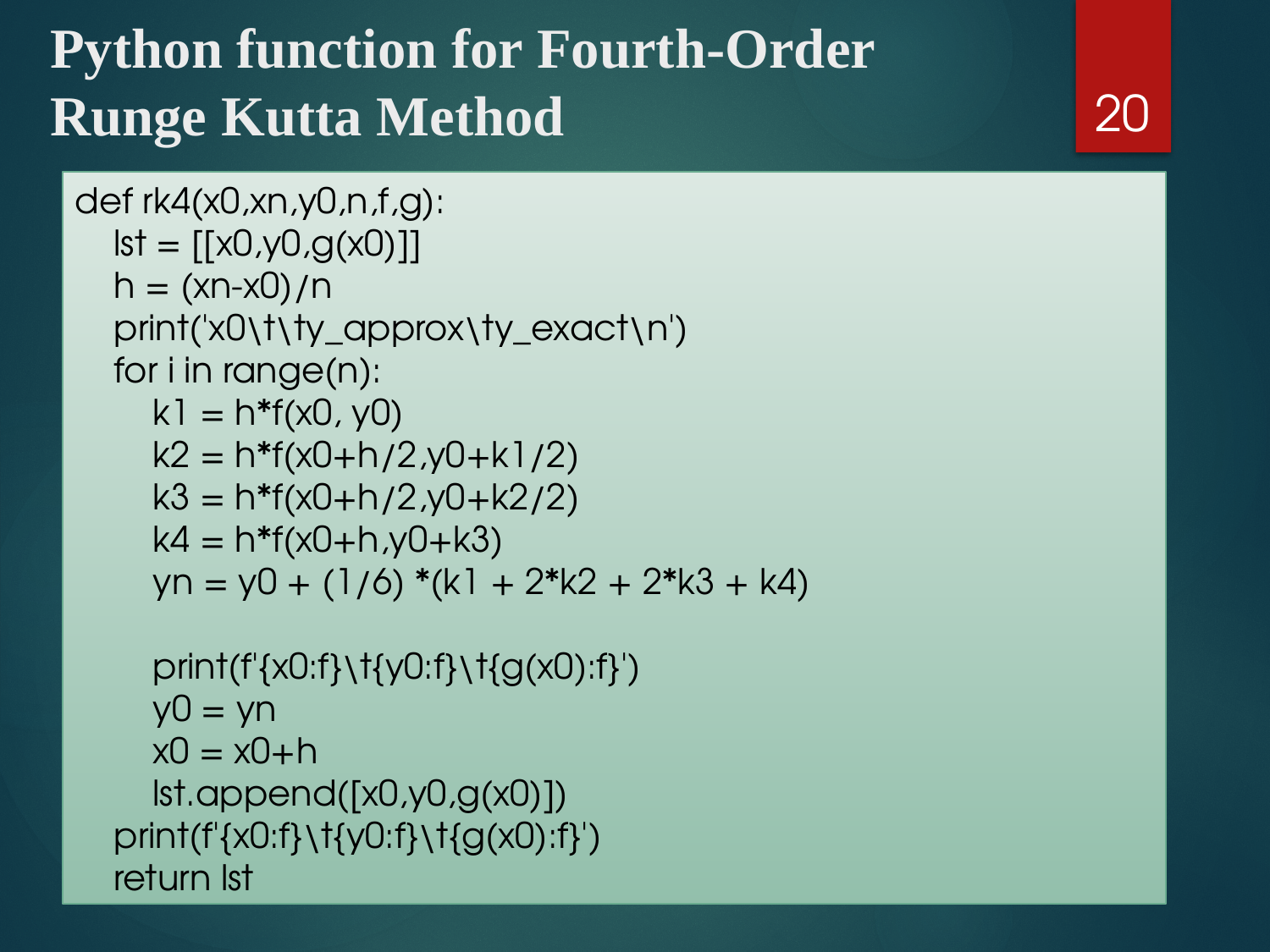

# Python function for Fourth-Order Runge Kutta Method
20
def rk4(x0,xn,y0,n,f,g):
    lst = [[x0,y0,g(x0)]]
    h = (xn-x0)/n
    print('x0\t\ty_approx\ty_exact\n')
    for i in range(n):
        k1 = h*f(x0, y0)
        k2 = h*f(x0+h/2,y0+k1/2)
        k3 = h*f(x0+h/2,y0+k2/2)
        k4 = h*f(x0+h,y0+k3)
        yn = y0 + (1/6) *(k1 + 2*k2 + 2*k3 + k4)

        print(f'{x0:f}\t{y0:f}\t{g(x0):f}')
        y0 = yn
        x0 = x0+h
        lst.append([x0,y0,g(x0)])
    print(f'{x0:f}\t{y0:f}\t{g(x0):f}')
    return lst